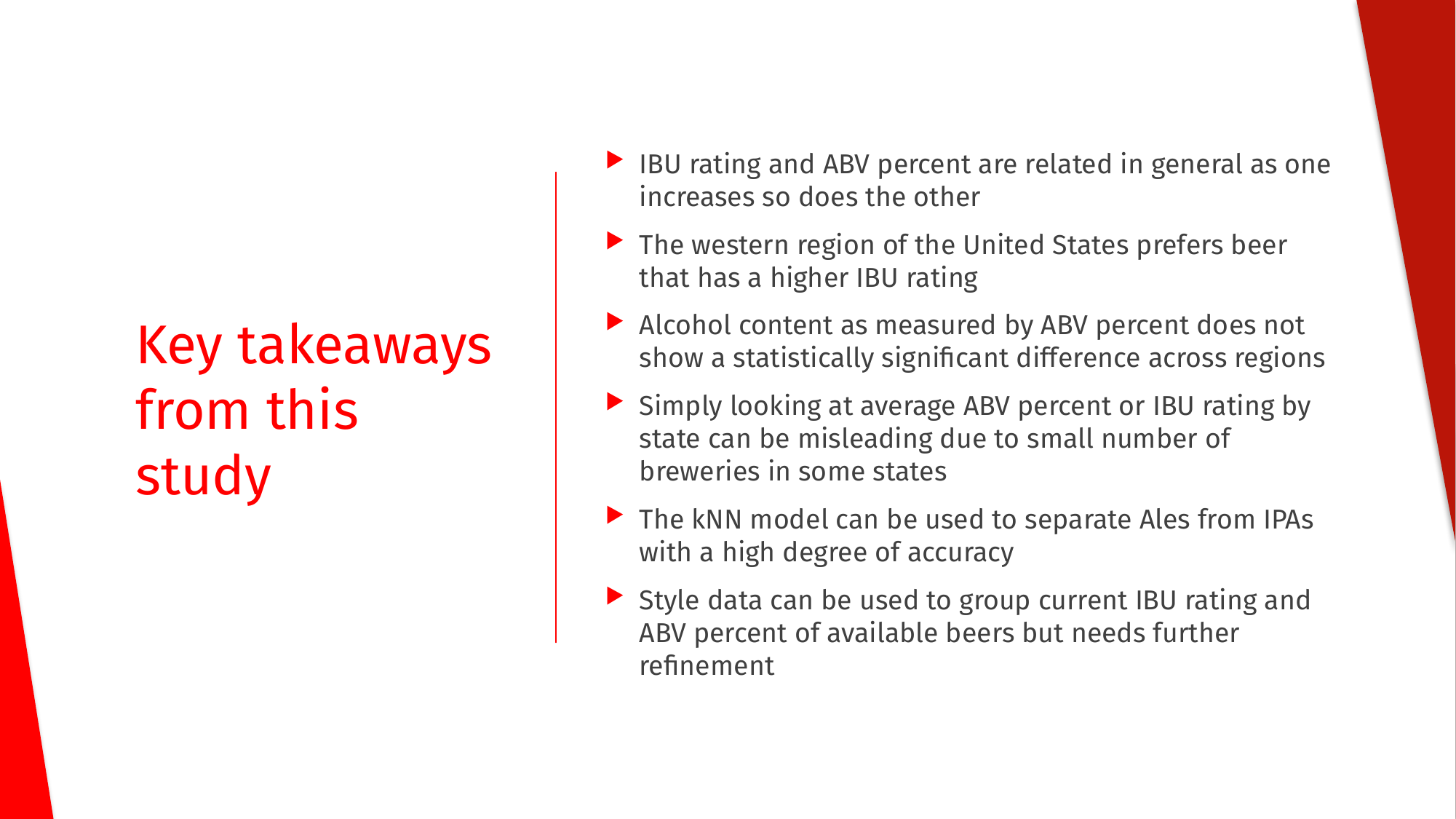

Key takeaways from this study
IBU rating and ABV percent are related in general as one increases so does the other
The western region of the United States prefers beer that has a higher IBU rating
Alcohol content as measured by ABV percent does not show a statistically significant difference across regions
Simply looking at average ABV percent or IBU rating by state can be misleading due to small number of breweries in some states
The kNN model can be used to separate Ales from IPAs with a high degree of accuracy
Style data can be used to group current IBU rating and ABV percent of available beers but needs further refinement